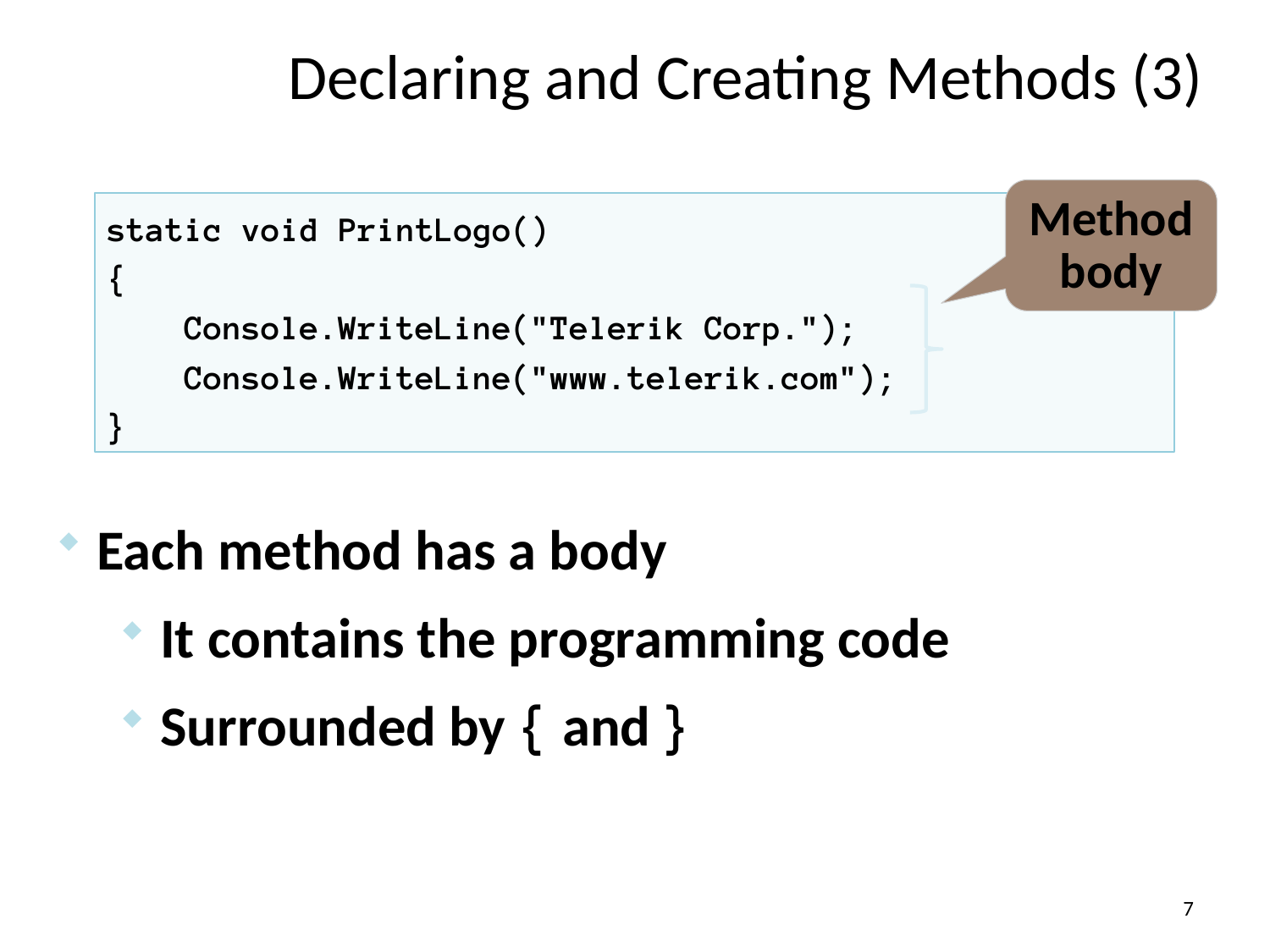

# Declaring and Creating Methods (3)
Method body
static void PrintLogo()
{
    Console.WriteLine("Telerik Corp.");
    Console.WriteLine("www.telerik.com");
}

Each method has a body
It contains the programming code
Surrounded by { and }
7